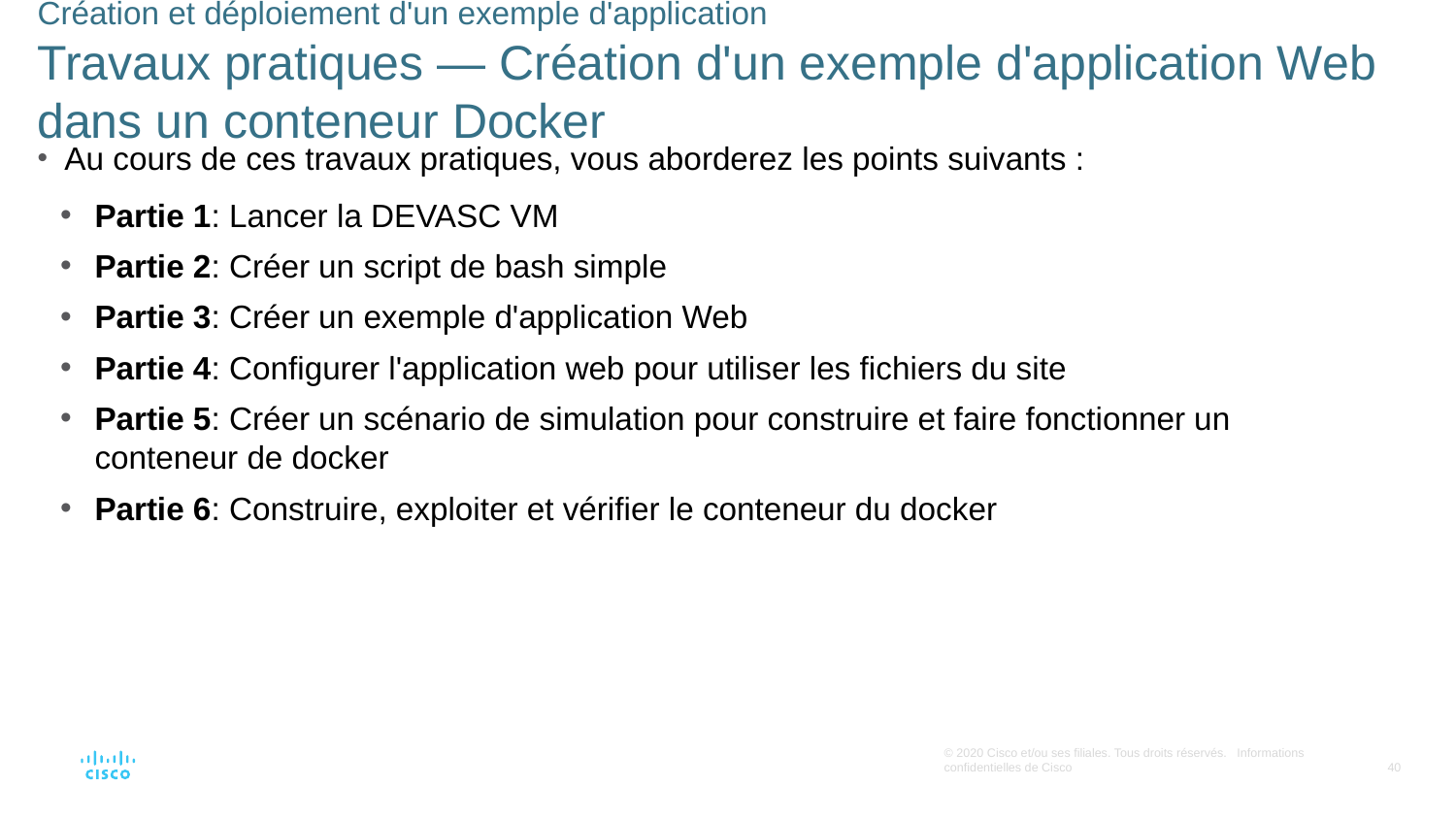

Création et déploiement d'un exemple d'application
Travaux pratiques — Création d'un exemple d'application Web dans un conteneur Docker
Au cours de ces travaux pratiques, vous aborderez les points suivants :
Partie 1: Lancer la DEVASC VM
Partie 2: Créer un script de bash simple
Partie 3: Créer un exemple d'application Web
Partie 4: Configurer l'application web pour utiliser les fichiers du site
Partie 5: Créer un scénario de simulation pour construire et faire fonctionner un conteneur de docker
Partie 6: Construire, exploiter et vérifier le conteneur du docker